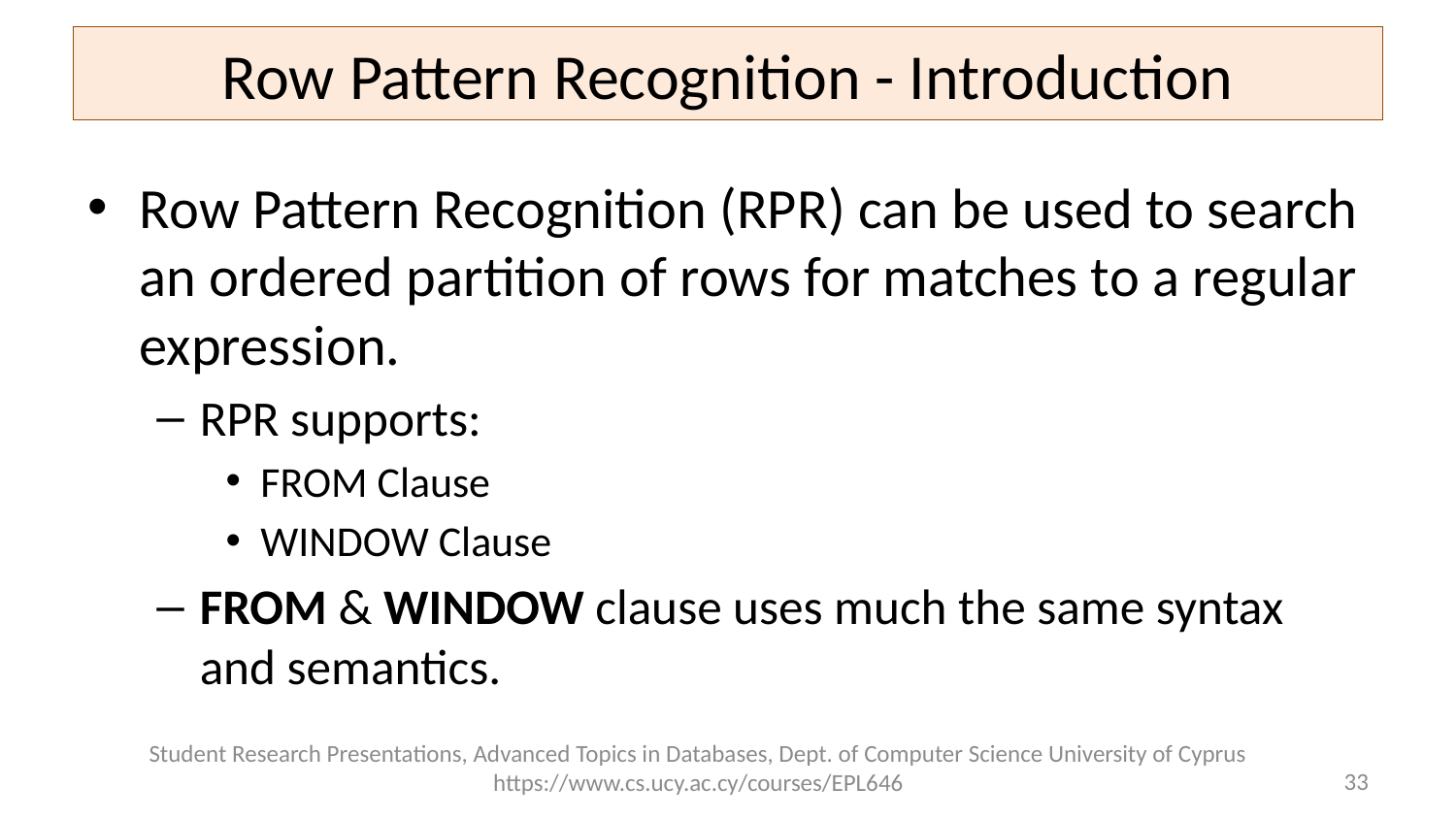

# Row Pattern Recognition - Introduction
Row Pattern Recognition (RPR) can be used to search an ordered partition of rows for matches to a regular expression.
RPR supports:
FROM Clause
WINDOW Clause
FROM & WINDOW clause uses much the same syntax and semantics.
Student Research Presentations, Advanced Topics in Databases, Dept. of Computer Science University of Cyprus https://www.cs.ucy.ac.cy/courses/EPL646
33